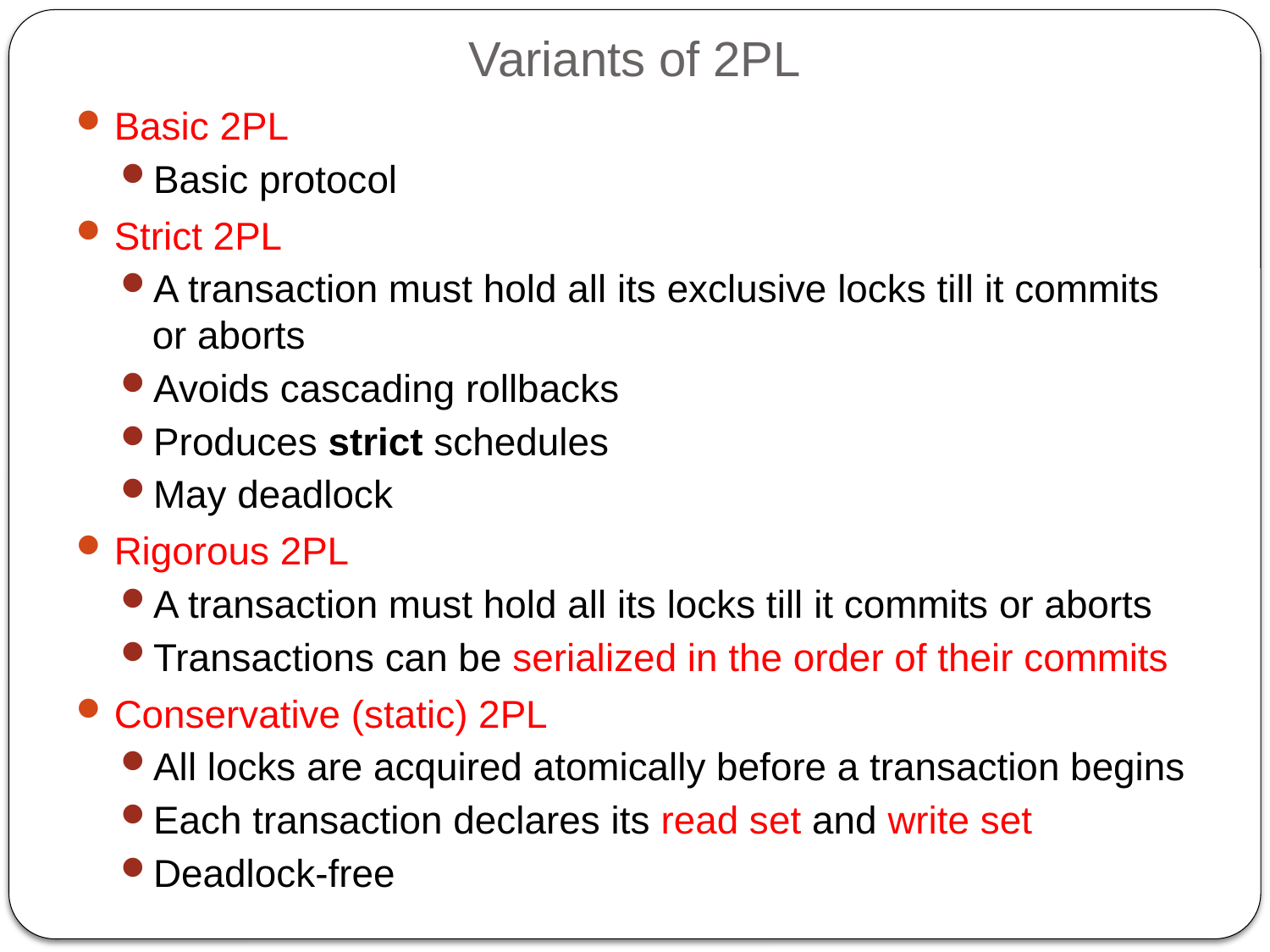

# Variants of 2PL
Basic 2PL
Basic protocol
Strict 2PL
A transaction must hold all its exclusive locks till it commits or aborts
Avoids cascading rollbacks
Produces strict schedules
May deadlock
Rigorous 2PL
A transaction must hold all its locks till it commits or aborts
Transactions can be serialized in the order of their commits
Conservative (static) 2PL
All locks are acquired atomically before a transaction begins
Each transaction declares its read set and write set
Deadlock-free